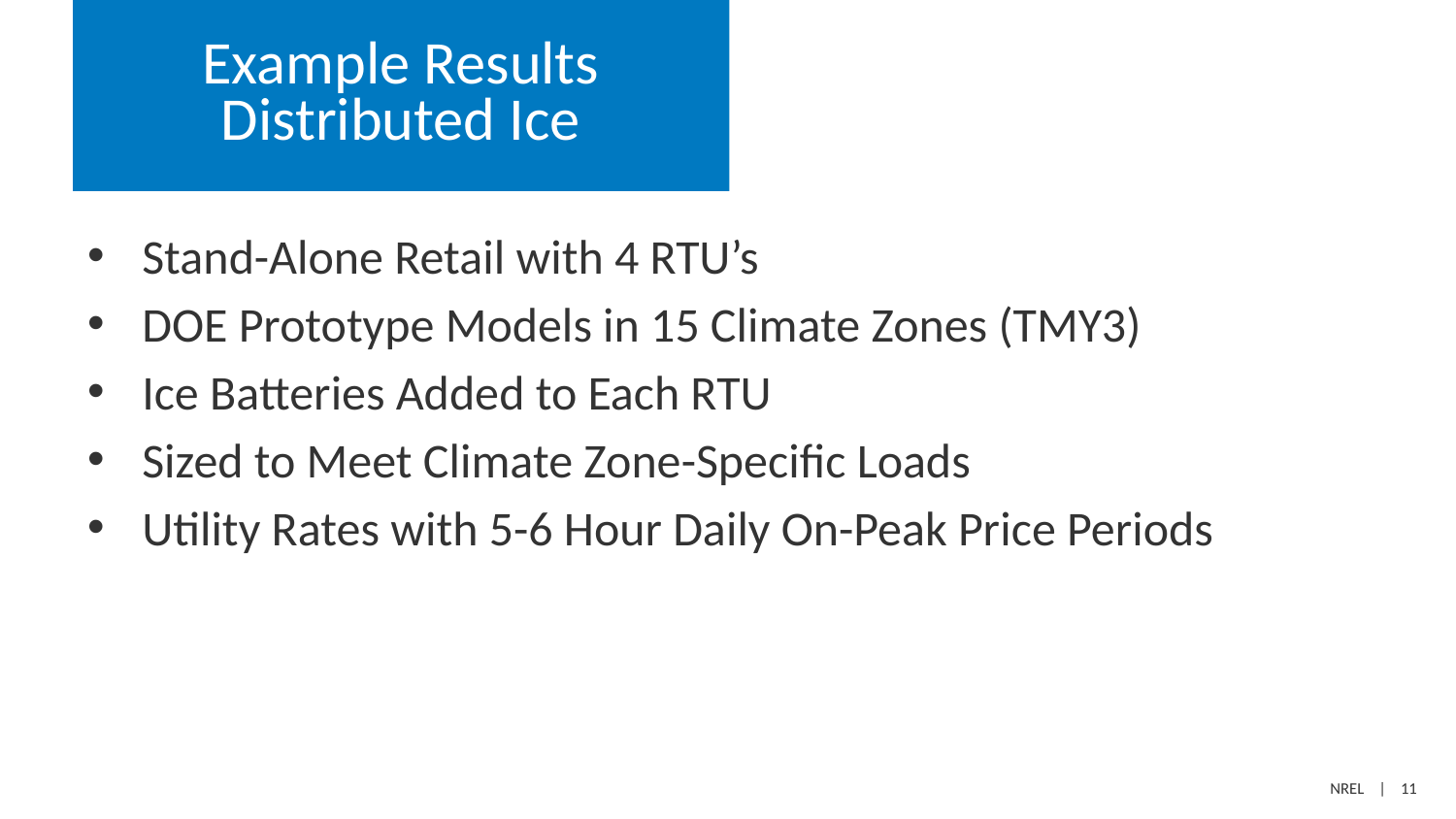

# Example Results Distributed Ice
Stand-Alone Retail with 4 RTU’s
DOE Prototype Models in 15 Climate Zones (TMY3)
Ice Batteries Added to Each RTU
Sized to Meet Climate Zone-Specific Loads
Utility Rates with 5-6 Hour Daily On-Peak Price Periods